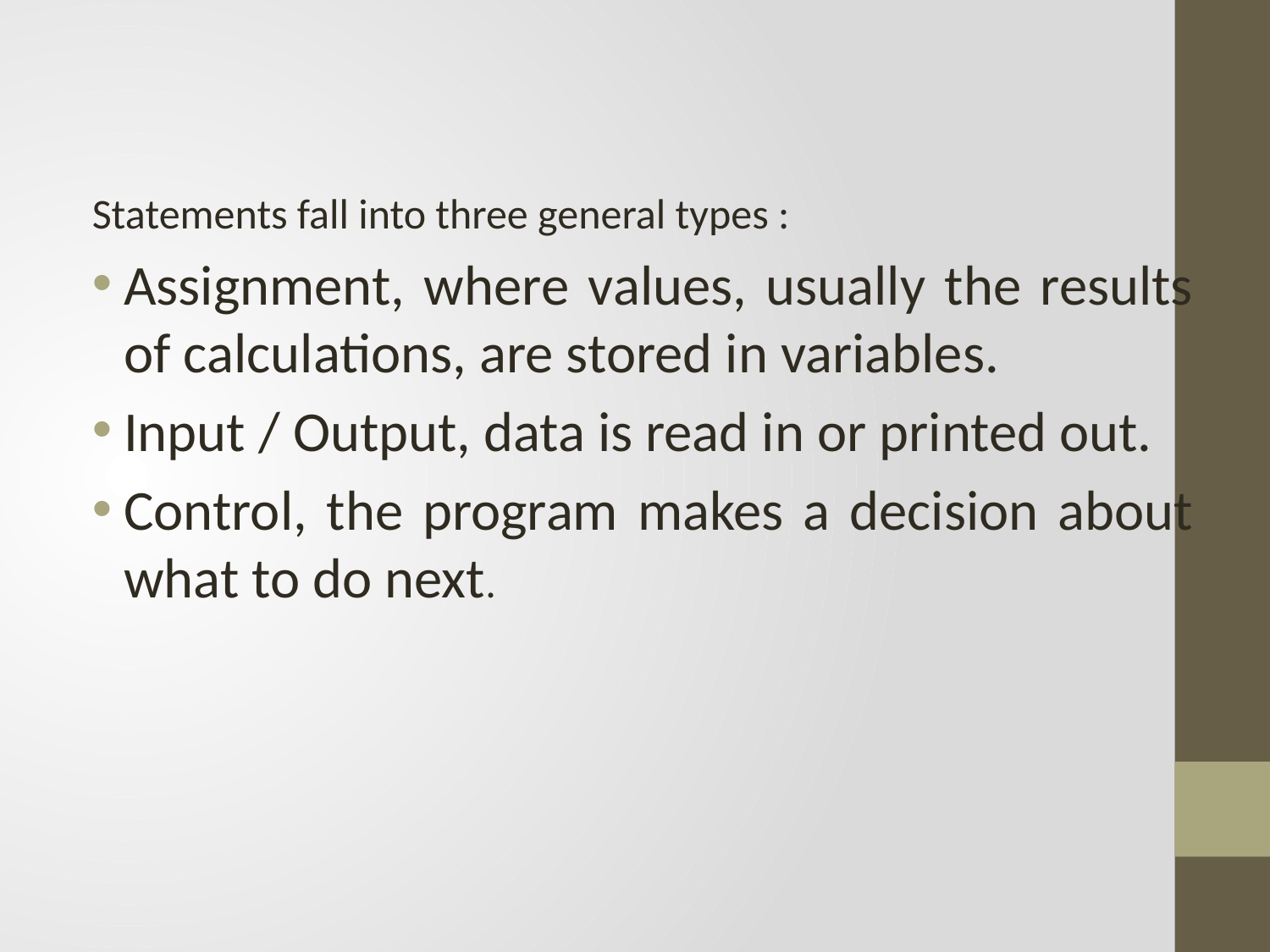

Statements fall into three general types :
Assignment, where values, usually the results of calculations, are stored in variables.
Input / Output, data is read in or printed out.
Control, the program makes a decision about what to do next.